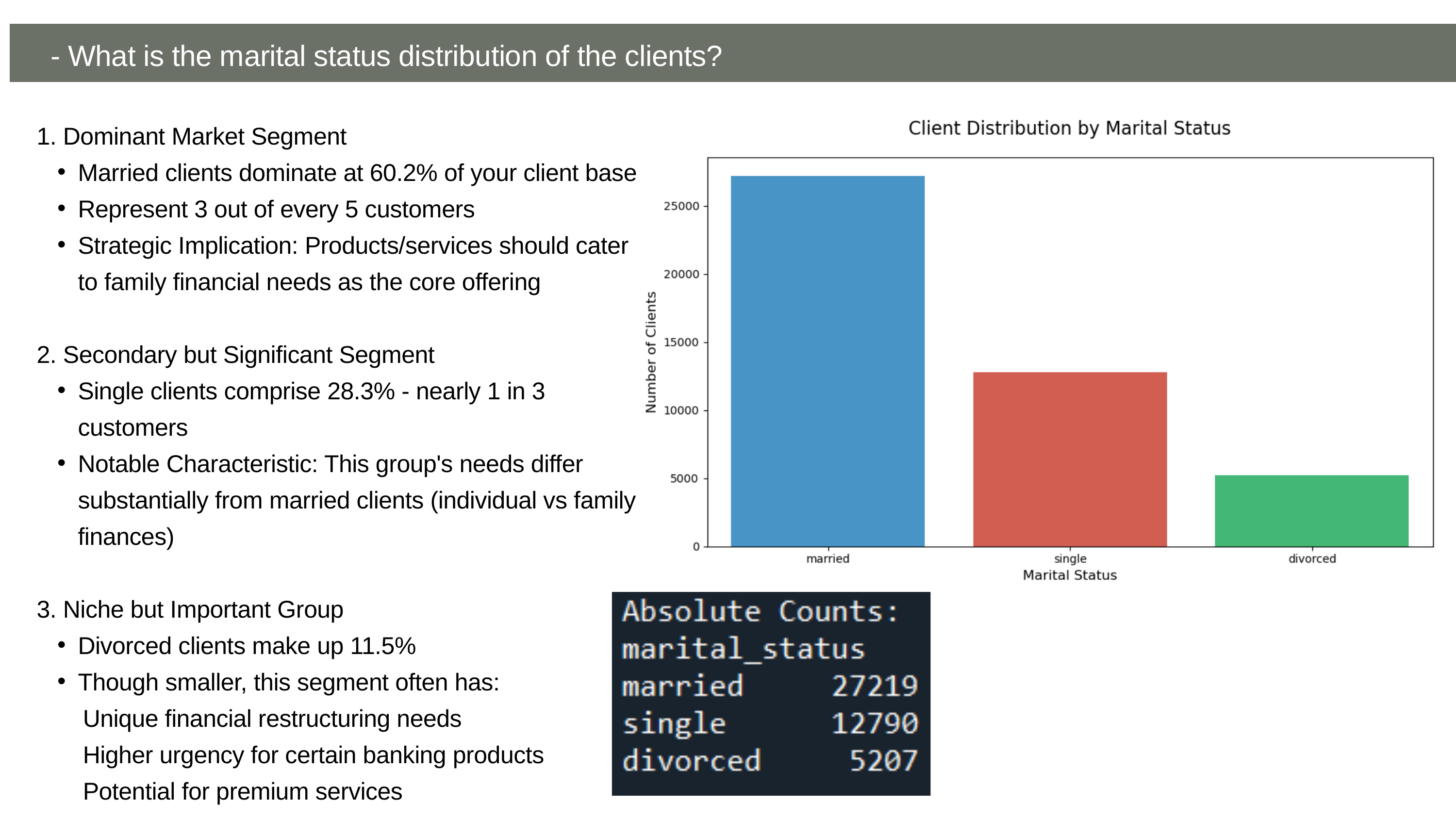

- What is the marital status distribution of the clients?

1. Dominant Market Segment
Married clients dominate at 60.2% of your client base
Represent 3 out of every 5 customers
Strategic Implication: Products/services should cater to family financial needs as the core offering

2. Secondary but Significant Segment
Single clients comprise 28.3% - nearly 1 in 3 customers
Notable Characteristic: This group's needs differ substantially from married clients (individual vs family finances)

3. Niche but Important Group
Divorced clients make up 11.5%
Though smaller, this segment often has:
       Unique financial restructuring needs
       Higher urgency for certain banking products
       Potential for premium services